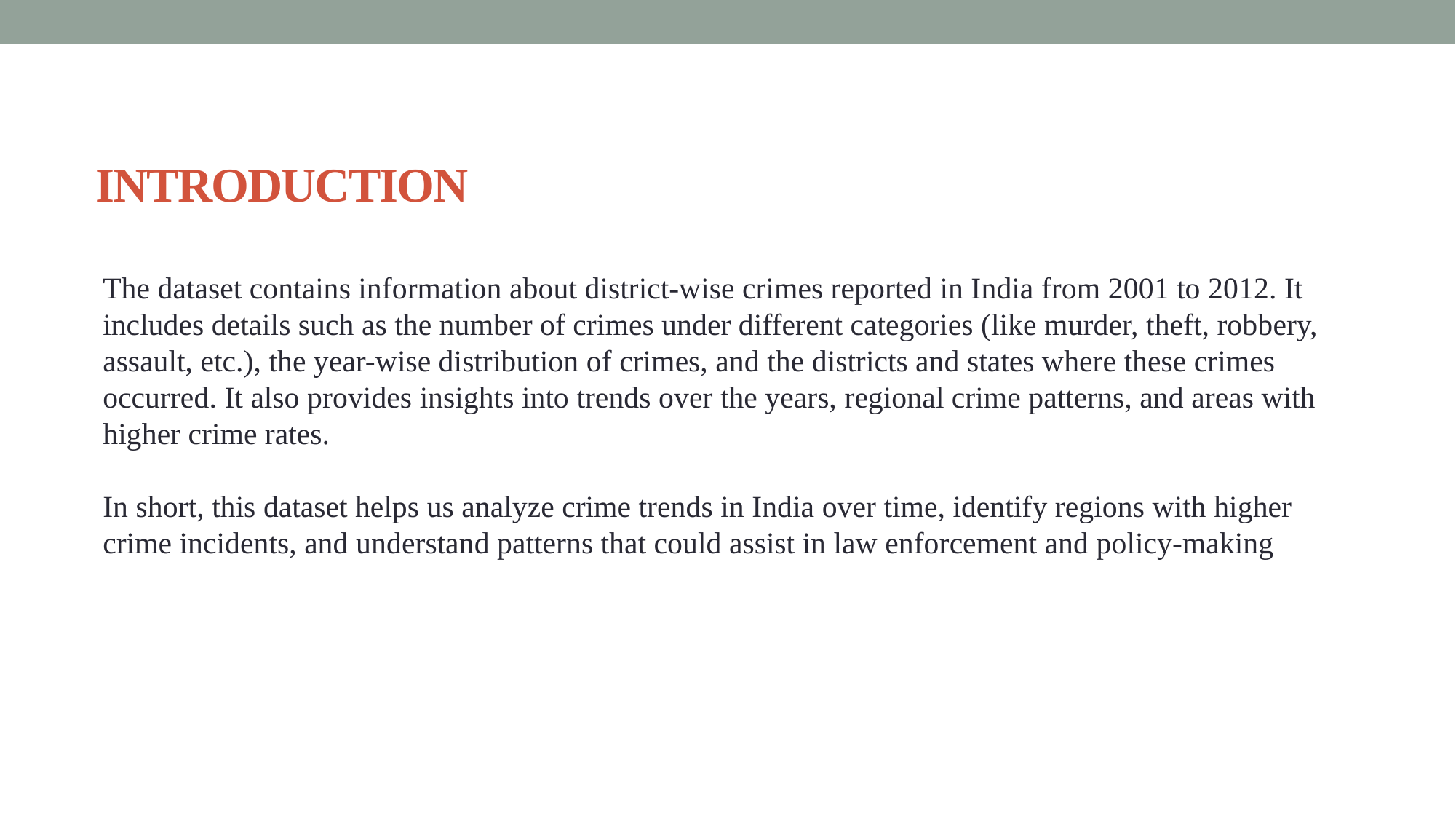

# INTRODUCTION
The dataset contains information about district-wise crimes reported in India from 2001 to 2012. It includes details such as the number of crimes under different categories (like murder, theft, robbery, assault, etc.), the year-wise distribution of crimes, and the districts and states where these crimes occurred. It also provides insights into trends over the years, regional crime patterns, and areas with higher crime rates.

In short, this dataset helps us analyze crime trends in India over time, identify regions with higher crime incidents, and understand patterns that could assist in law enforcement and policy-making